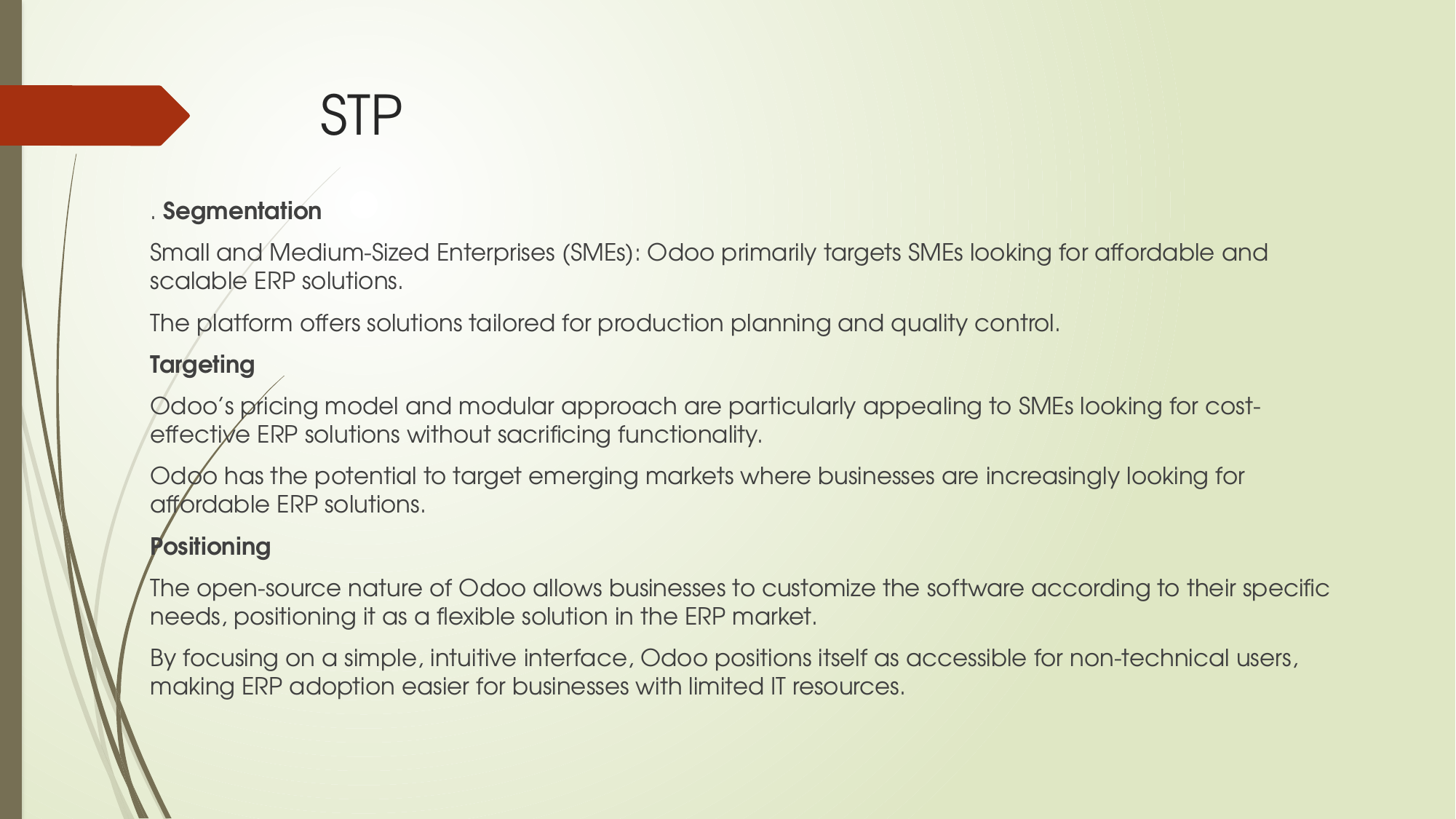

# STP
. Segmentation
Small and Medium-Sized Enterprises (SMEs): Odoo primarily targets SMEs looking for affordable and scalable ERP solutions.
The platform offers solutions tailored for production planning and quality control.
Targeting
Odoo’s pricing model and modular approach are particularly appealing to SMEs looking for cost-effective ERP solutions without sacrificing functionality.
Odoo has the potential to target emerging markets where businesses are increasingly looking for affordable ERP solutions.
Positioning
The open-source nature of Odoo allows businesses to customize the software according to their specific needs, positioning it as a flexible solution in the ERP market.
By focusing on a simple, intuitive interface, Odoo positions itself as accessible for non-technical users, making ERP adoption easier for businesses with limited IT resources.